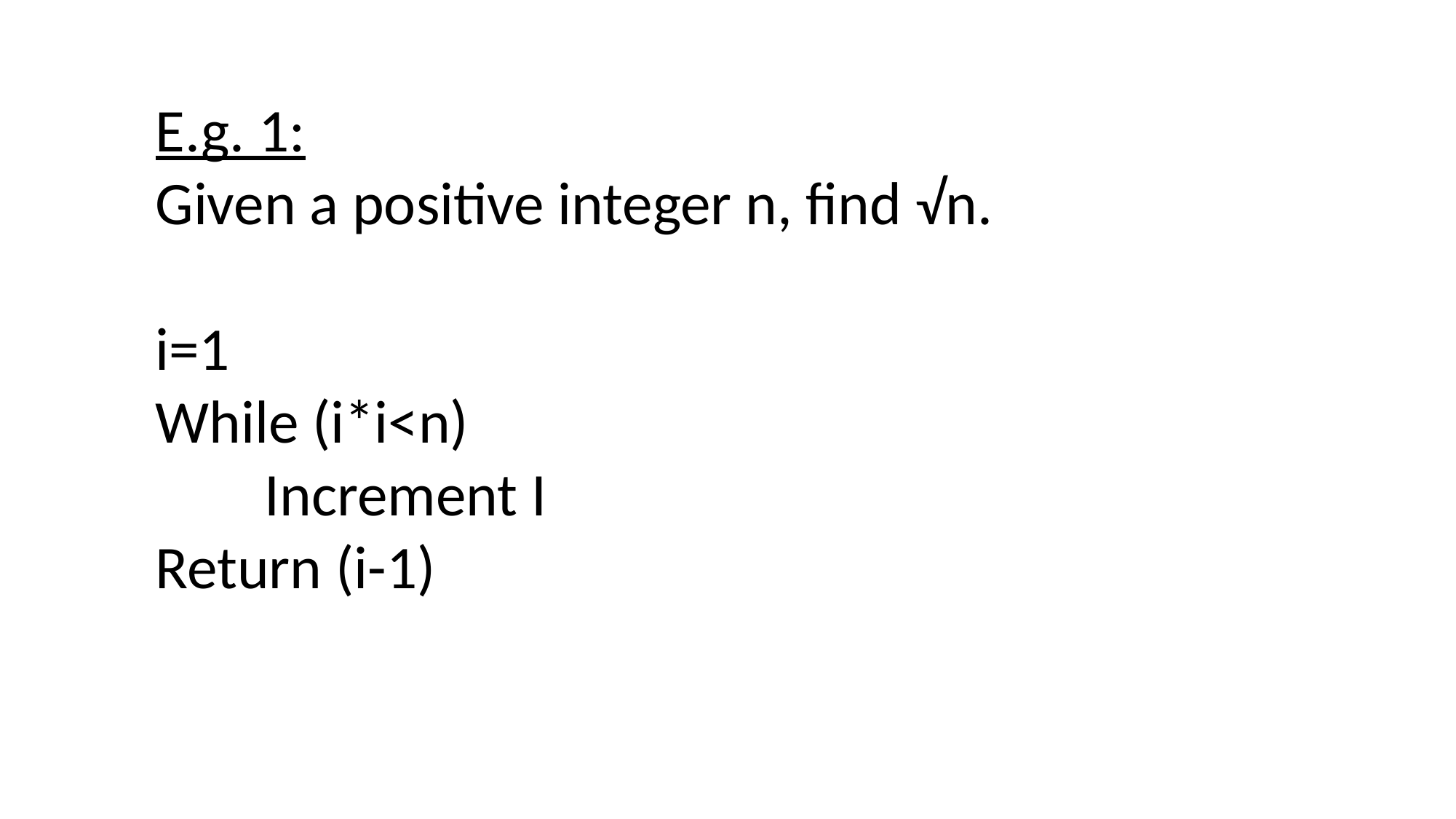

E.g. 1:
Given a positive integer n, find √n.

i=1
While (i*i<n)
	Increment I
Return (i-1)